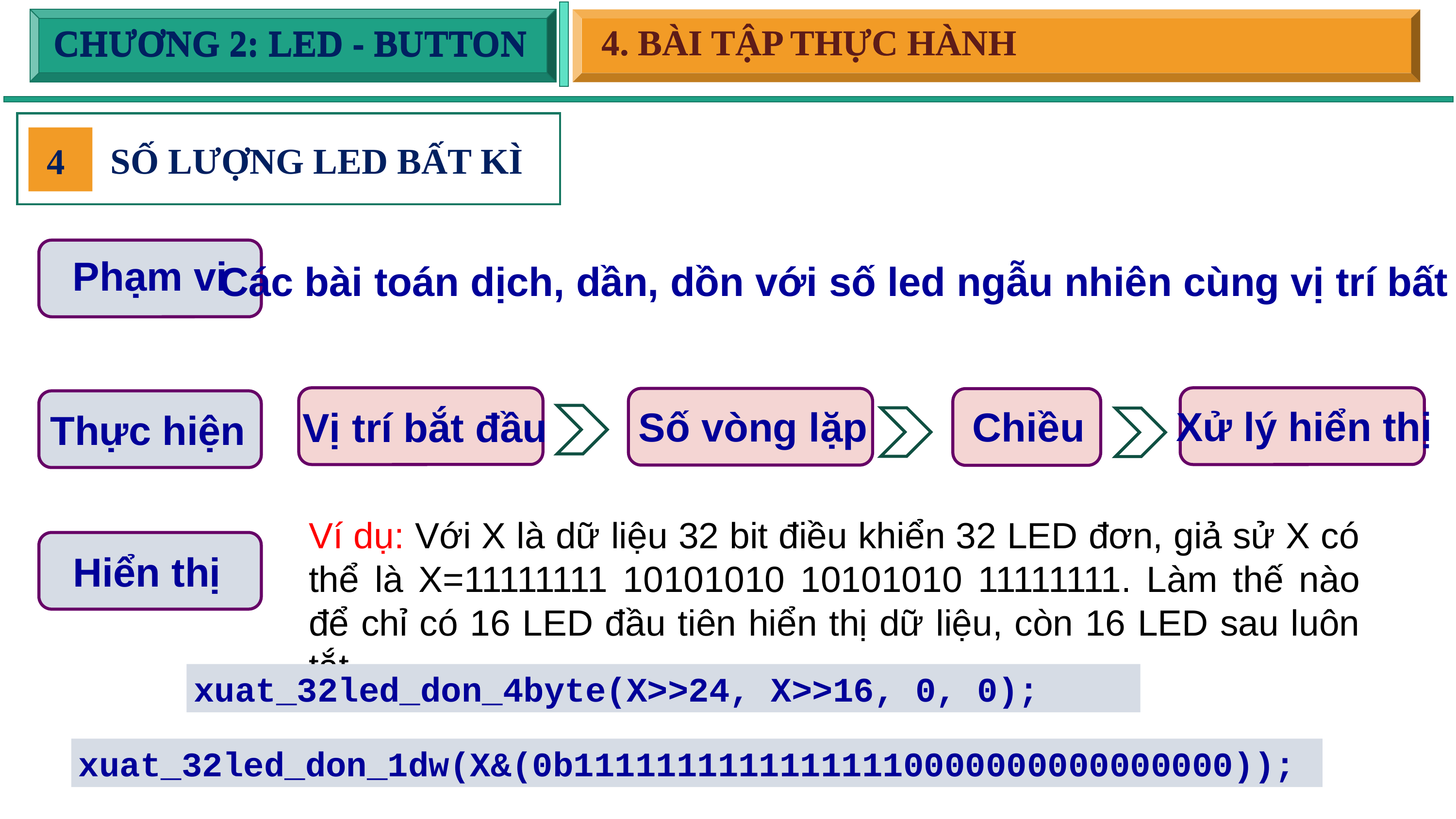

4. BÀI TẬP THỰC HÀNH
4. BÀI TẬP THỰC HÀNH
CHƯƠNG 2: LED - BUTTON
CHƯƠNG 2: LED - BUTTON

SỐ LƯỢNG LED BẤT KÌ
4

Phạm vi
Các bài toán dịch, dần, dồn với số led ngẫu nhiên cùng vị trí bất kì.

Xử lý hiển thị
Số vòng lặp
Chiều
Vị trí bắt đầu
Thực hiện

Ví dụ: Với X là dữ liệu 32 bit điều khiển 32 LED đơn, giả sử X có thể là X=11111111 10101010 10101010 11111111. Làm thế nào để chỉ có 16 LED đầu tiên hiển thị dữ liệu, còn 16 LED sau luôn tắt.

Hiển thị
xuat_32led_don_4byte(X>>24, X>>16, 0, 0);
xuat_32led_don_1dw(X&(0b11111111111111110000000000000000));